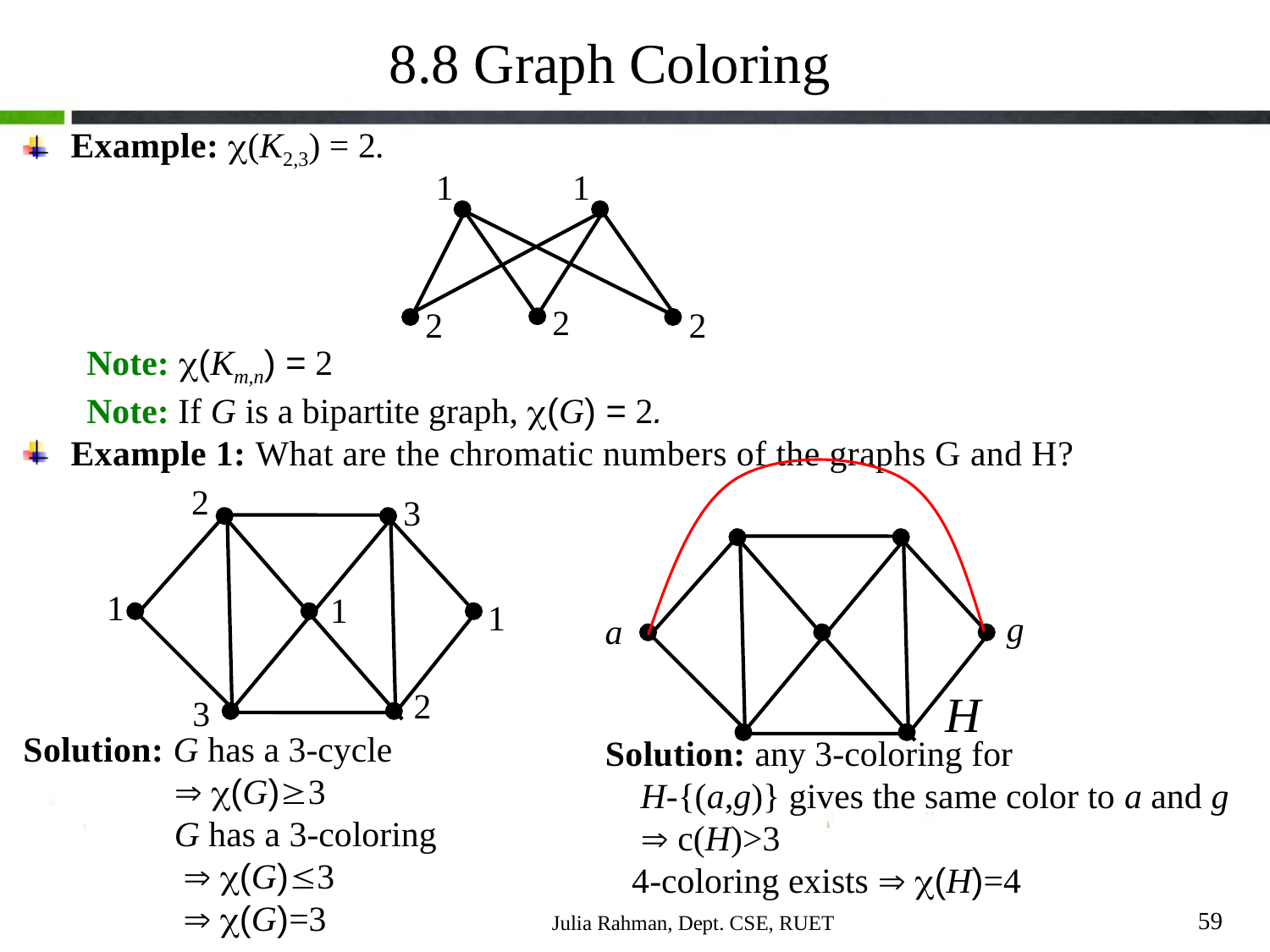

8.8 Graph Coloring
Example: χ(K2,3) = 2.

Note: χ(Km,n) = 2
Note: If G is a bipartite graph, χ(G) = 2.
Example 1: What are the chromatic numbers of the graphs G and H?

Solution: G has a 3-cycle
                 ⇒ χ(G)≥3
                 G has a 3-coloring
                  ⇒ χ(G)≤3
                  ⇒ χ(G)=3

1
1

2
2
2

2
3

1
1
1
g
a
2
H
3
Solution: any 3-coloring for
    H-{(a,g)} gives the same color to a and g
    ⇒ c(H)>3
   4-coloring exists ⇒ χ(H)=4
59
Julia Rahman, Dept. CSE, RUET